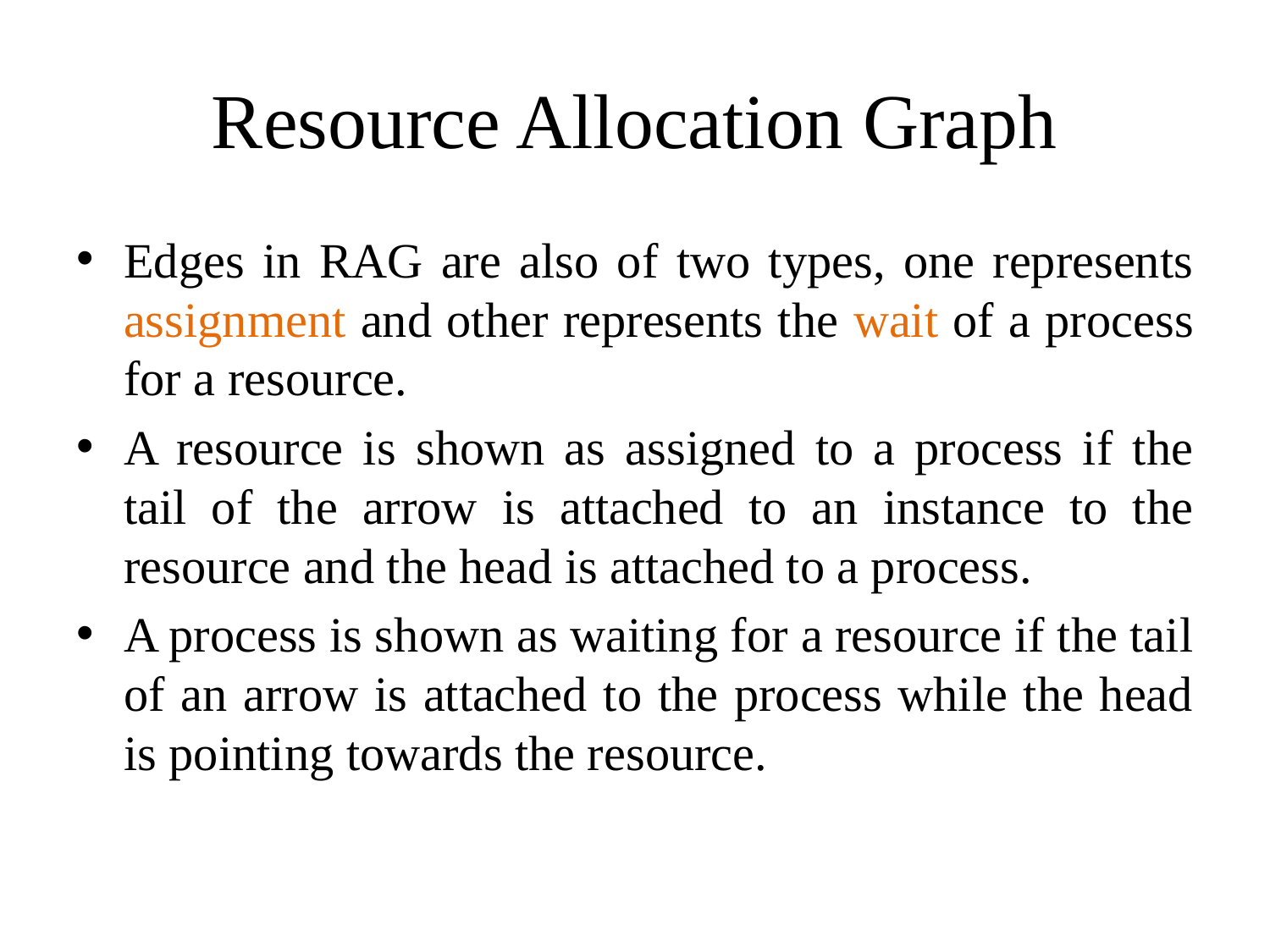

# Resource Allocation Graph
Edges in RAG are also of two types, one represents assignment and other represents the wait of a process for a resource.
A resource is shown as assigned to a process if the tail of the arrow is attached to an instance to the resource and the head is attached to a process.
A process is shown as waiting for a resource if the tail of an arrow is attached to the process while the head is pointing towards the resource.